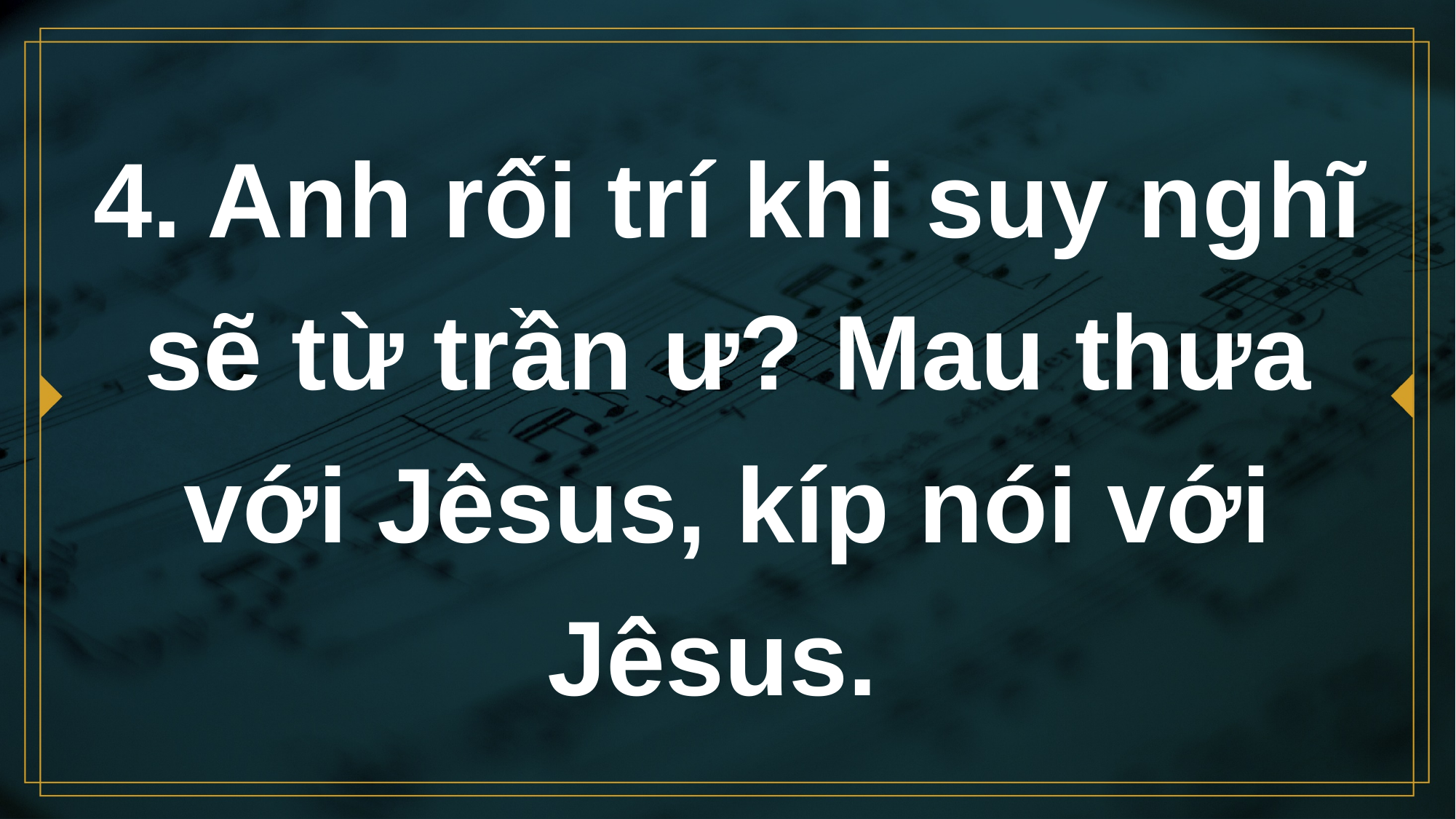

# 4. Anh rối trí khi suy nghĩ sẽ từ trần ư? Mau thưa với Jêsus, kíp nói với Jêsus.